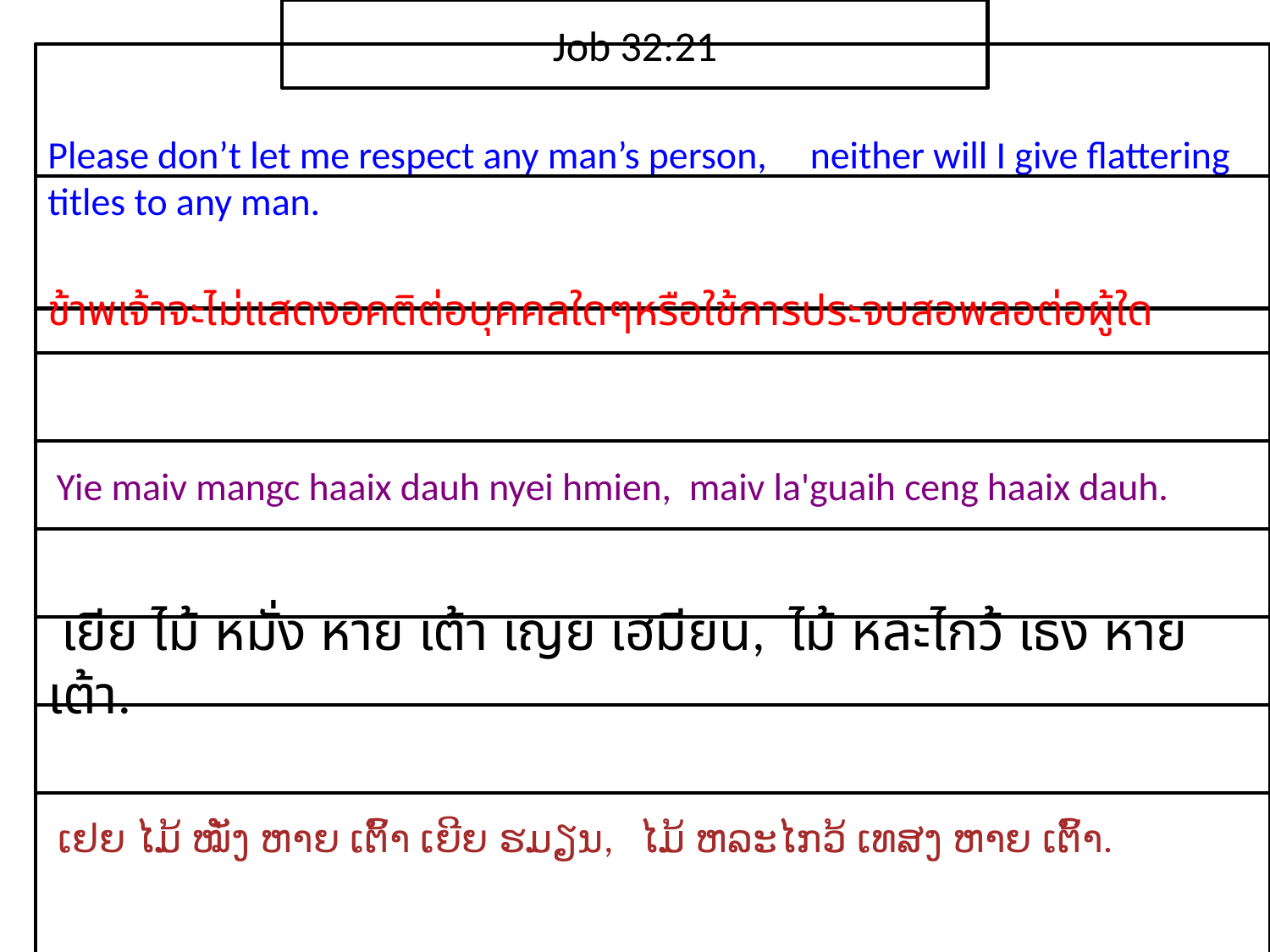

Job 32:21
Please don’t let me respect any man’s person,     neither will I give flattering titles to any man.
ข้าพเจ้า​จะ​ไม่​แสดง​อคติ​ต่อ​บุคคล​ใดๆหรือ​ใช้​การ​ประจบ​สอพลอ​ต่อ​ผู้ใด
 Yie maiv mangc haaix dauh nyei hmien,  maiv la'guaih ceng haaix dauh.
 เยีย ไม้ หมั่ง หาย เต้า เญย เฮมียน,  ไม้ หละไกว้ เธง หาย เต้า.
 ເຢຍ ໄມ້ ໝັ່ງ ຫາຍ ເຕົ້າ ເຍີຍ ຮມຽນ,   ໄມ້ ຫລະໄກວ້ ເທສງ ຫາຍ ເຕົ້າ.